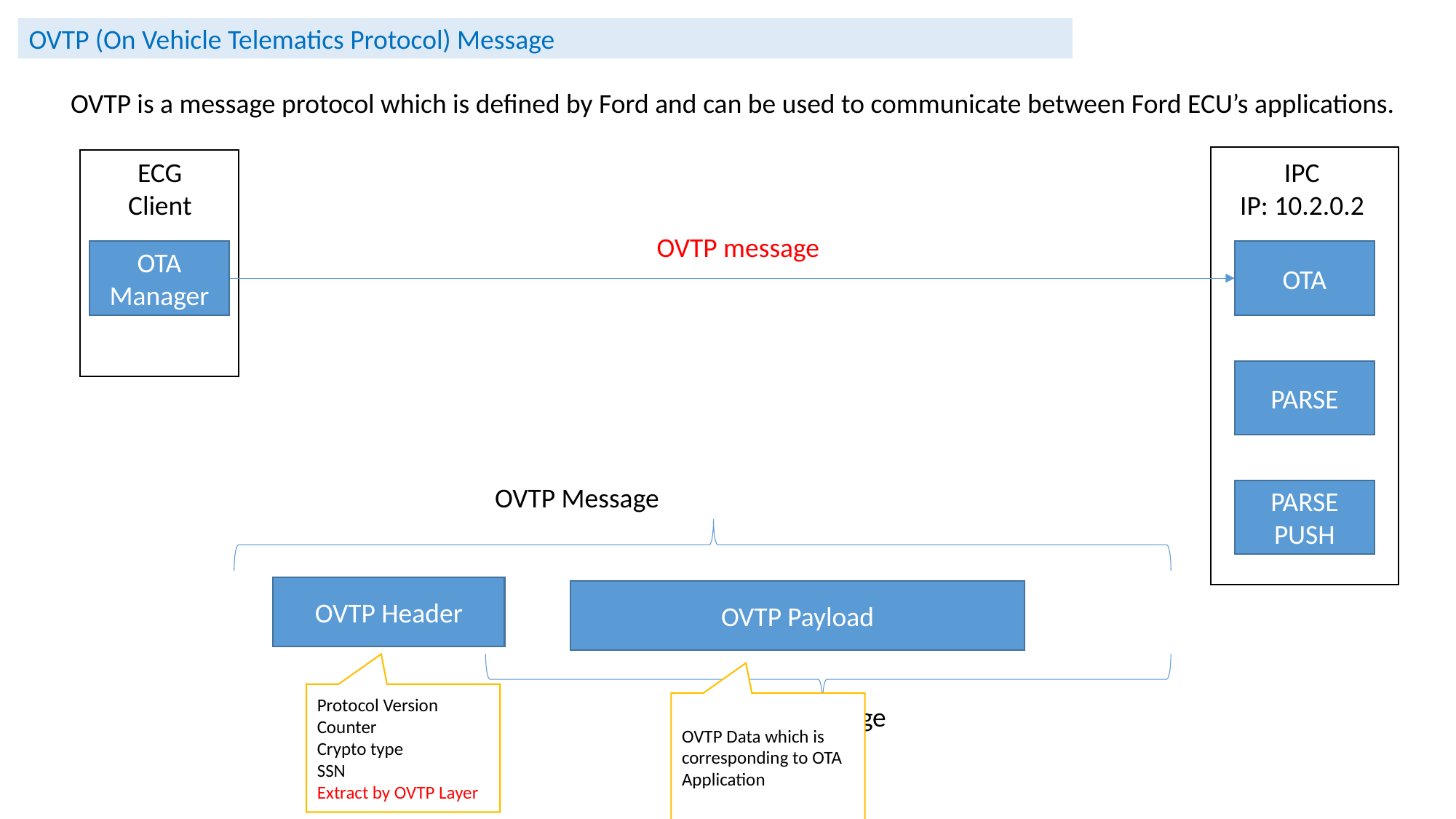

OVTP (On Vehicle Telematics Protocol) Message

OVTP is a message protocol which is defined by Ford and can be used to communicate between Ford ECU’s applications.

ECG
Client
IPC
IP: 10.2.0.2
OVTP message
OTA Manager
OTA

PARSE
OVTP Message
PARSE PUSH
OVTP Header
OVTP Payload
Protocol Version
Counter
Crypto type
SSN
Extract by OVTP Layer
OVTP Data which is corresponding to OTA Application
OVTP Message